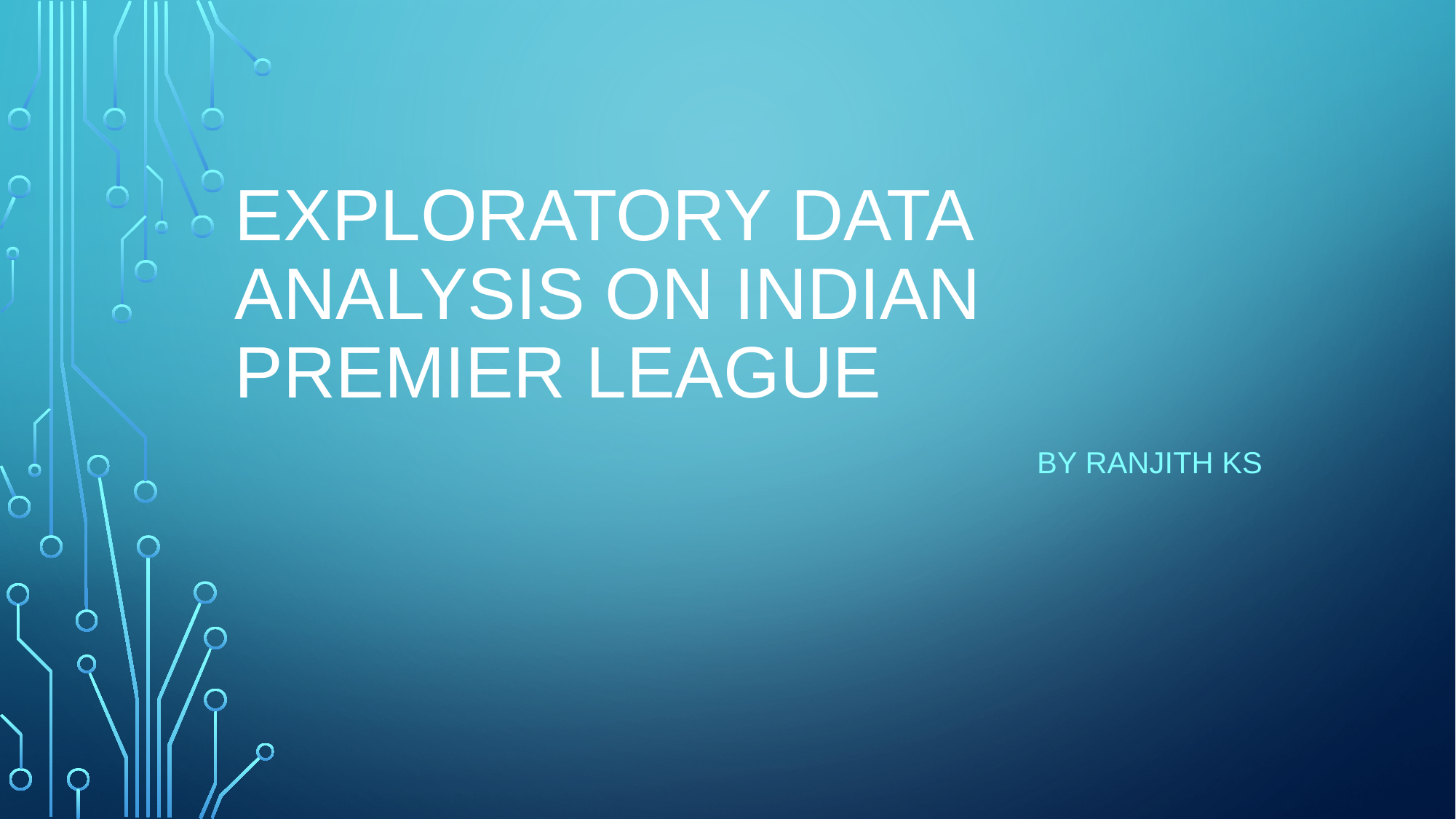

# Exploratory data analysis on Indian Premier league
By Ranjith KS